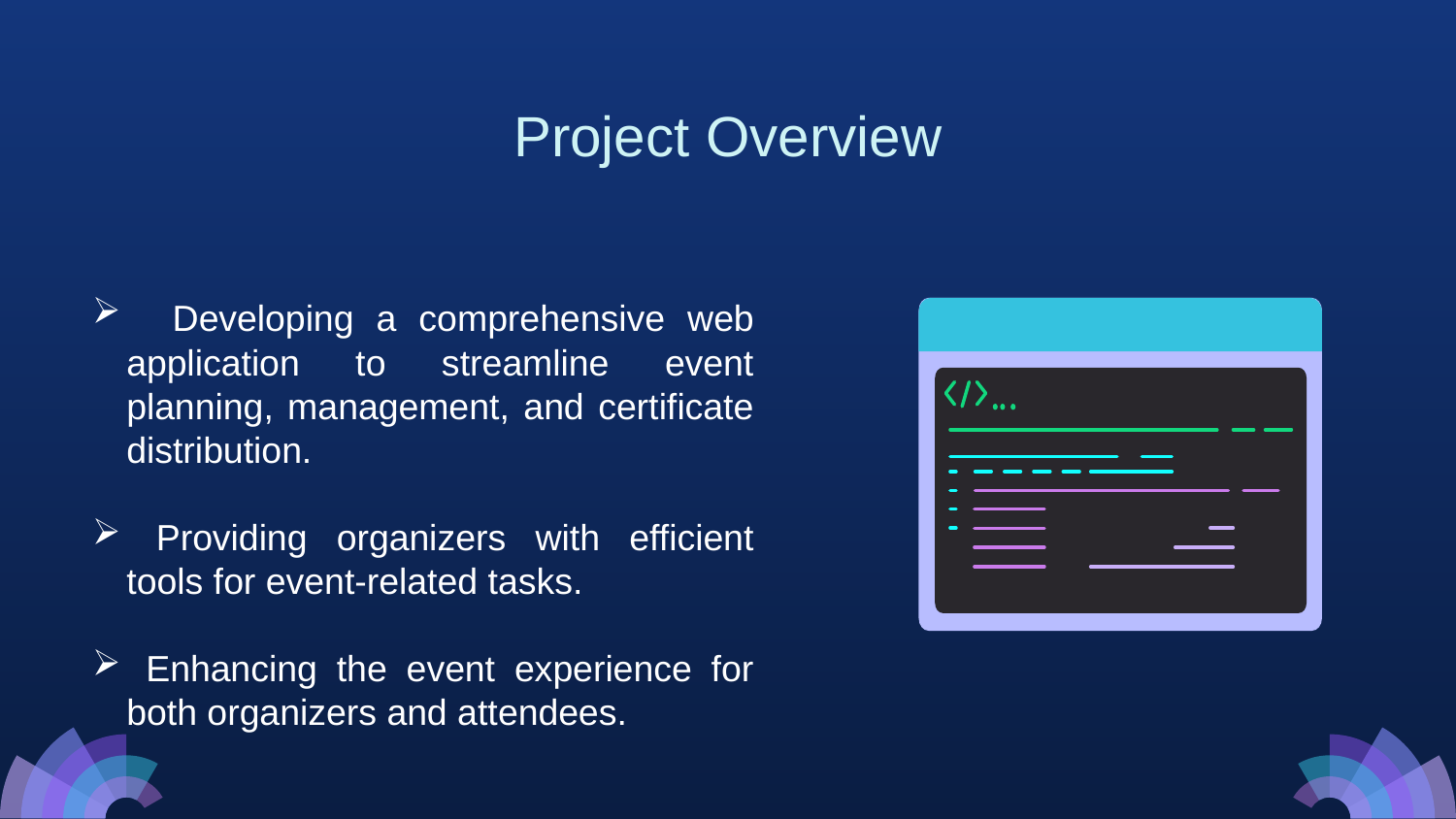

# Project Overview
  Developing a comprehensive web application to streamline event planning, management, and certificate distribution.

 Providing organizers with efficient tools for event-related tasks.

 Enhancing the event experience for both organizers and attendees.